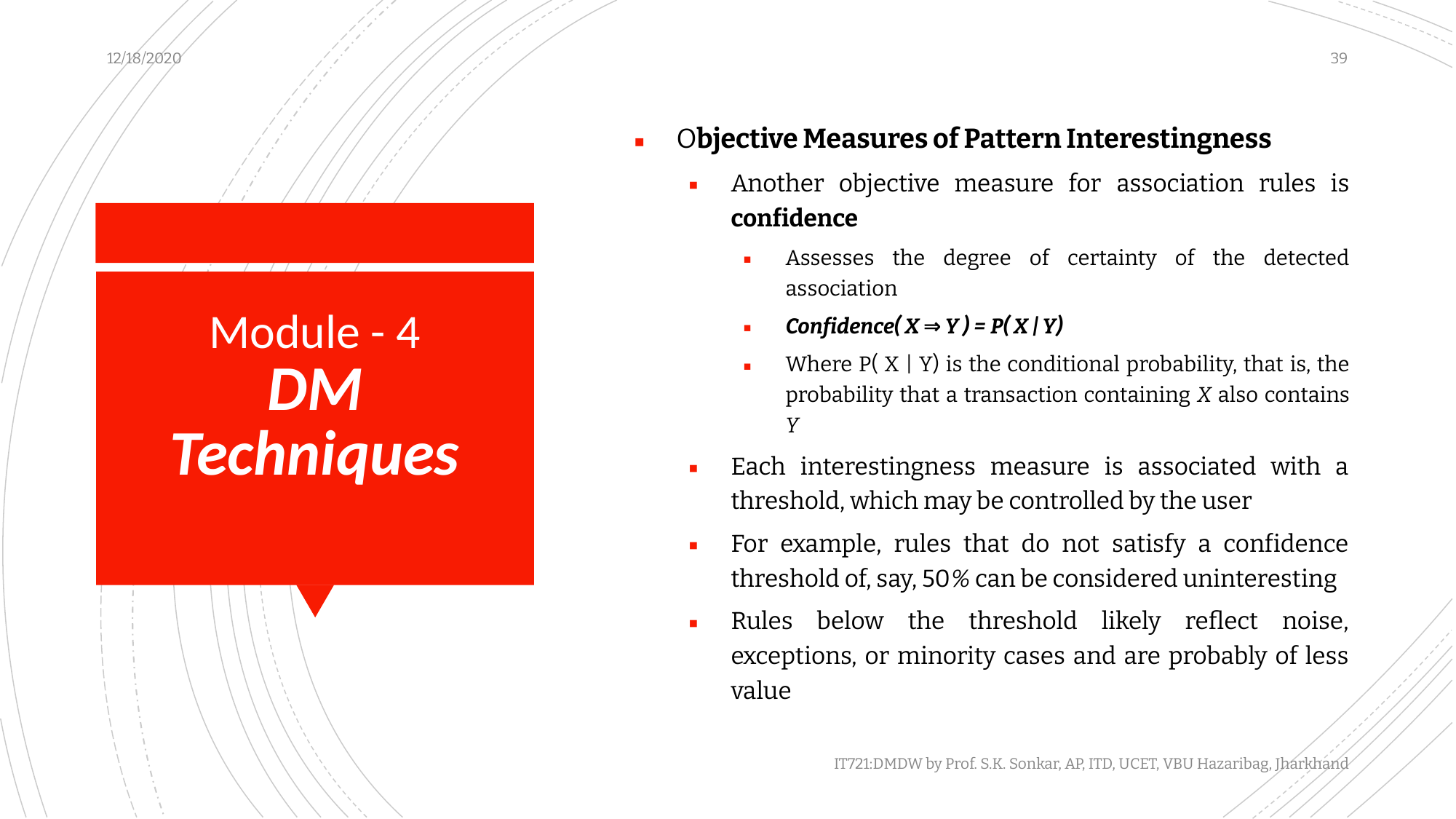

12/18/2020
39
Objective Measures of Pattern Interestingness
Another objective measure for association rules is confidence
Assesses the degree of certainty of the detected association
Confidence( X ⇒ Y ) = P( X | Y)
Where P( X | Y) is the conditional probability, that is, the probability that a transaction containing X also contains Y
Each interestingness measure is associated with a threshold, which may be controlled by the user
For example, rules that do not satisfy a confidence threshold of, say, 50% can be considered uninteresting
Rules below the threshold likely reflect noise, exceptions, or minority cases and are probably of less value
# Module - 4 DM Techniques
IT721:DMDW by Prof. S.K. Sonkar, AP, ITD, UCET, VBU Hazaribag, Jharkhand